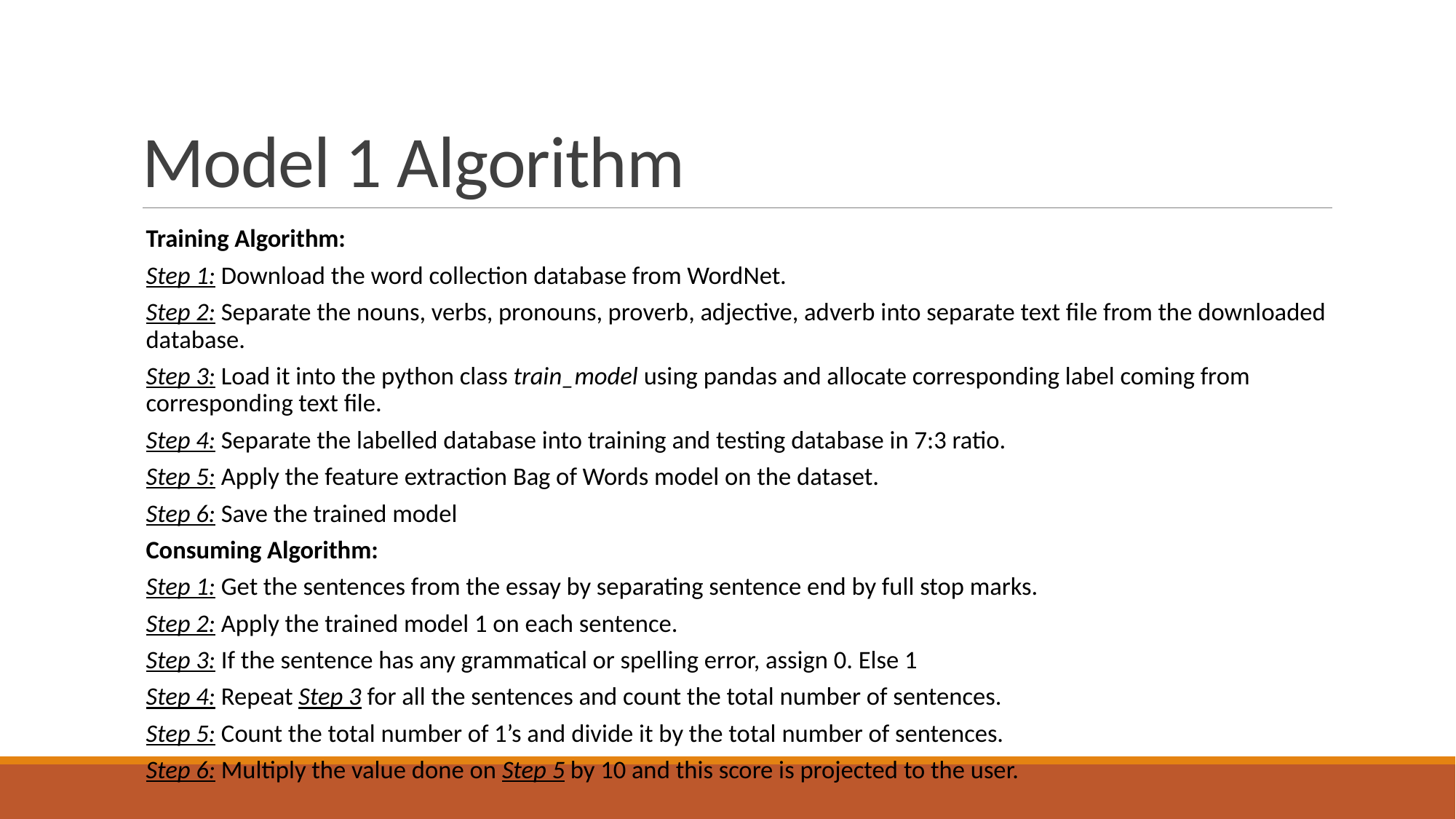

# Model 1 Algorithm
Training Algorithm:
Step 1: Download the word collection database from WordNet.
Step 2: Separate the nouns, verbs, pronouns, proverb, adjective, adverb into separate text file from the downloaded database.
Step 3: Load it into the python class train_model using pandas and allocate corresponding label coming from corresponding text file.
Step 4: Separate the labelled database into training and testing database in 7:3 ratio.
Step 5: Apply the feature extraction Bag of Words model on the dataset.
Step 6: Save the trained model
Consuming Algorithm:
Step 1: Get the sentences from the essay by separating sentence end by full stop marks.
Step 2: Apply the trained model 1 on each sentence.
Step 3: If the sentence has any grammatical or spelling error, assign 0. Else 1
Step 4: Repeat Step 3 for all the sentences and count the total number of sentences.
Step 5: Count the total number of 1’s and divide it by the total number of sentences.
Step 6: Multiply the value done on Step 5 by 10 and this score is projected to the user.